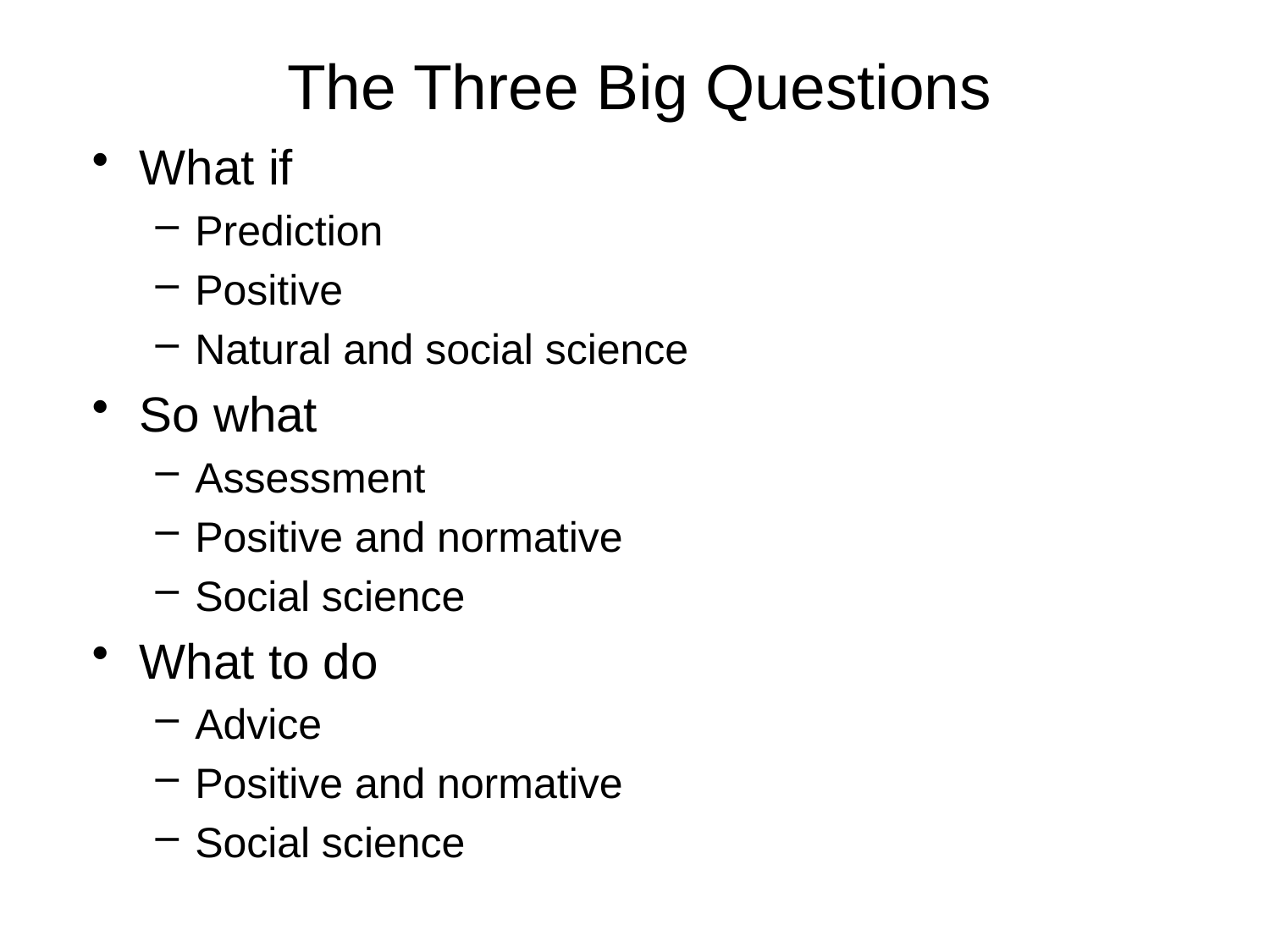

# The Three Big Questions

What if
Prediction
Positive
Natural and social science
So what
Assessment
Positive and normative
Social science
What to do
Advice
Positive and normative
Social science